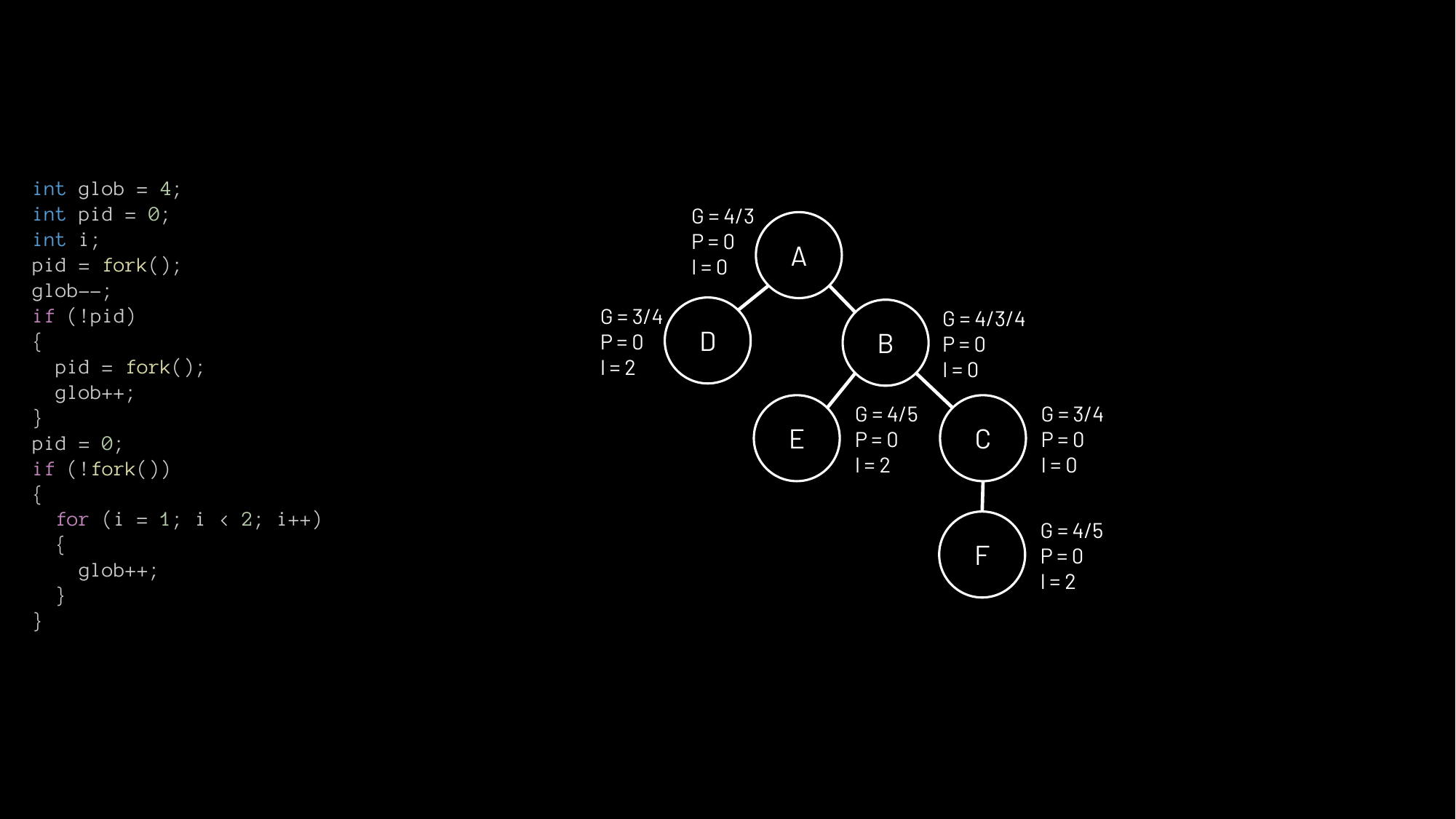

int glob = 4;
int pid = 0;
int i;
pid = fork();
glob--;
if (!pid)
{
  pid = fork();
  glob++;
}
pid = 0;
if (!fork())
{
  for (i = 1; i < 2; i++)
  {
    glob++;
  }
}
G = 4/3
P = 0
I = 0

A

G = 3/4
P = 0
I = 2

D

B
G = 4/3/4
P = 0
I = 0

E
G = 4/5
P = 0
I = 2

C
G = 3/4
P = 0
I = 0

F
G = 4/5
P = 0
I = 2